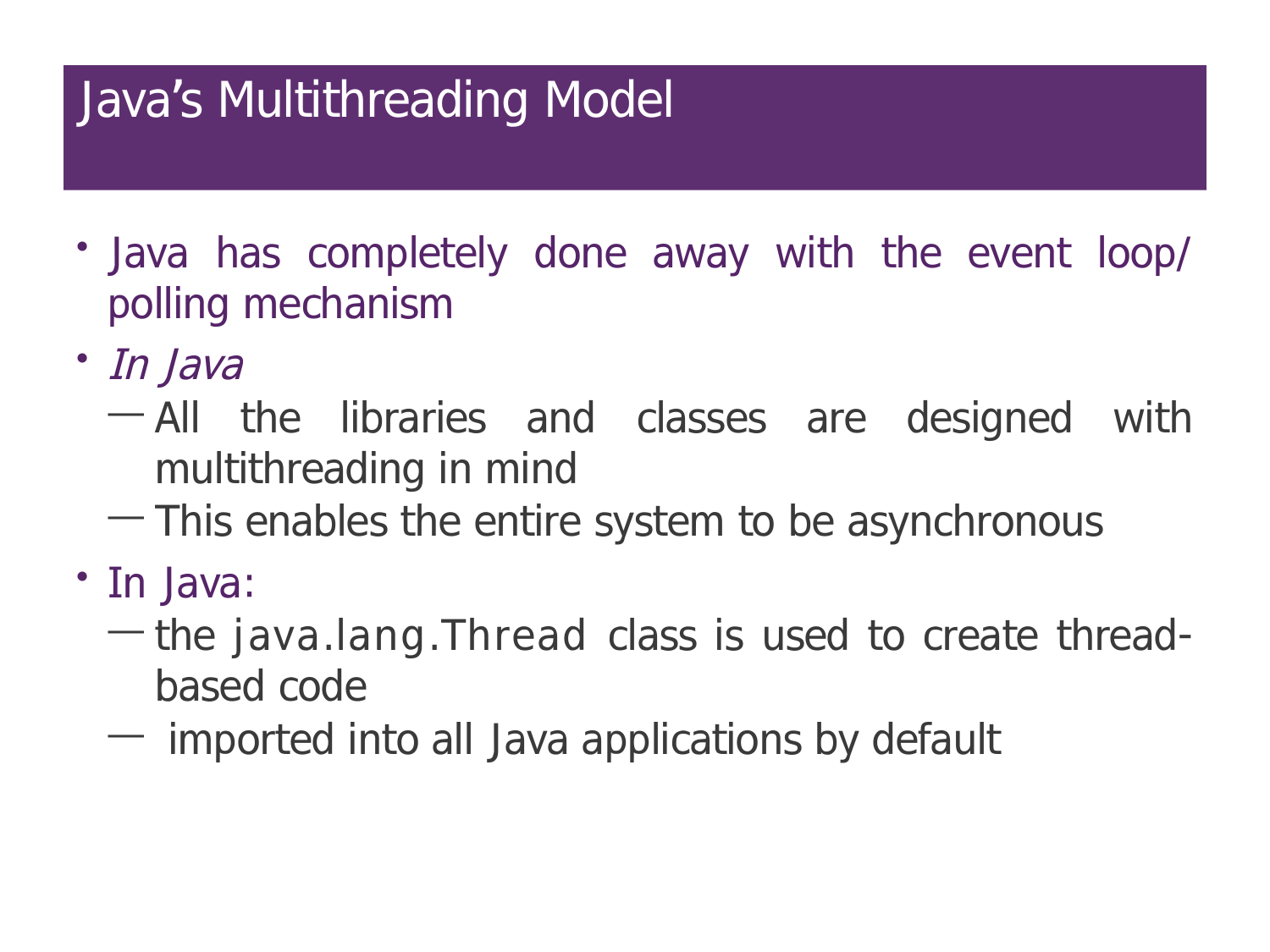

# Java’s Multithreading Model
Java has completely done away with the event loop/ polling mechanism
In Java
All the libraries and classes are designed with multithreading in mind
This enables the entire system to be asynchronous
In Java:
the java.lang.Thread class is used to create thread-based code
 imported into all Java applications by default